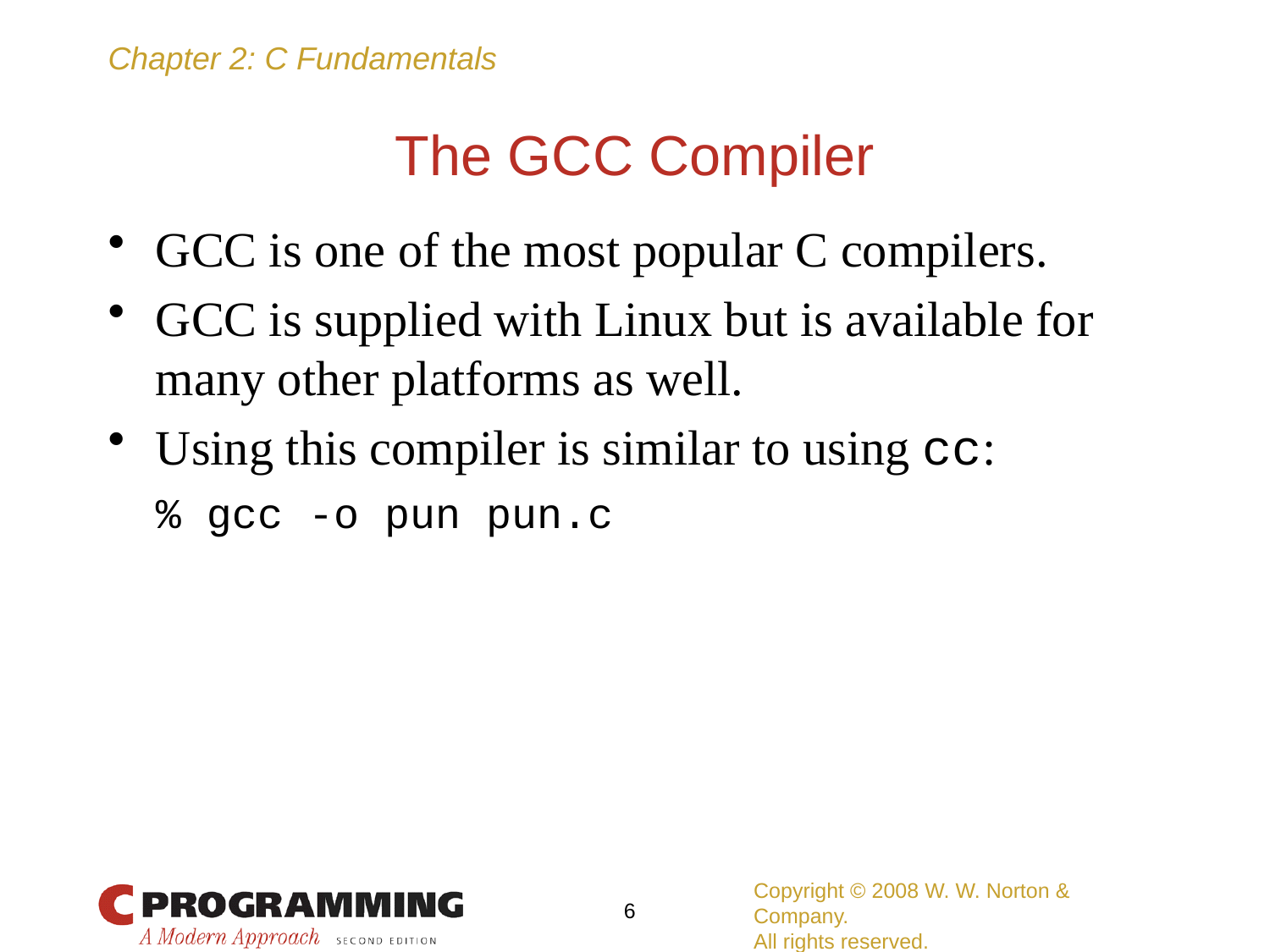

# The GCC Compiler
GCC is one of the most popular C compilers.
GCC is supplied with Linux but is available for many other platforms as well.
Using this compiler is similar to using cc:
	% gcc -o pun pun.c

Copyright © 2008 W. W. Norton & Company.
All rights reserved.
6